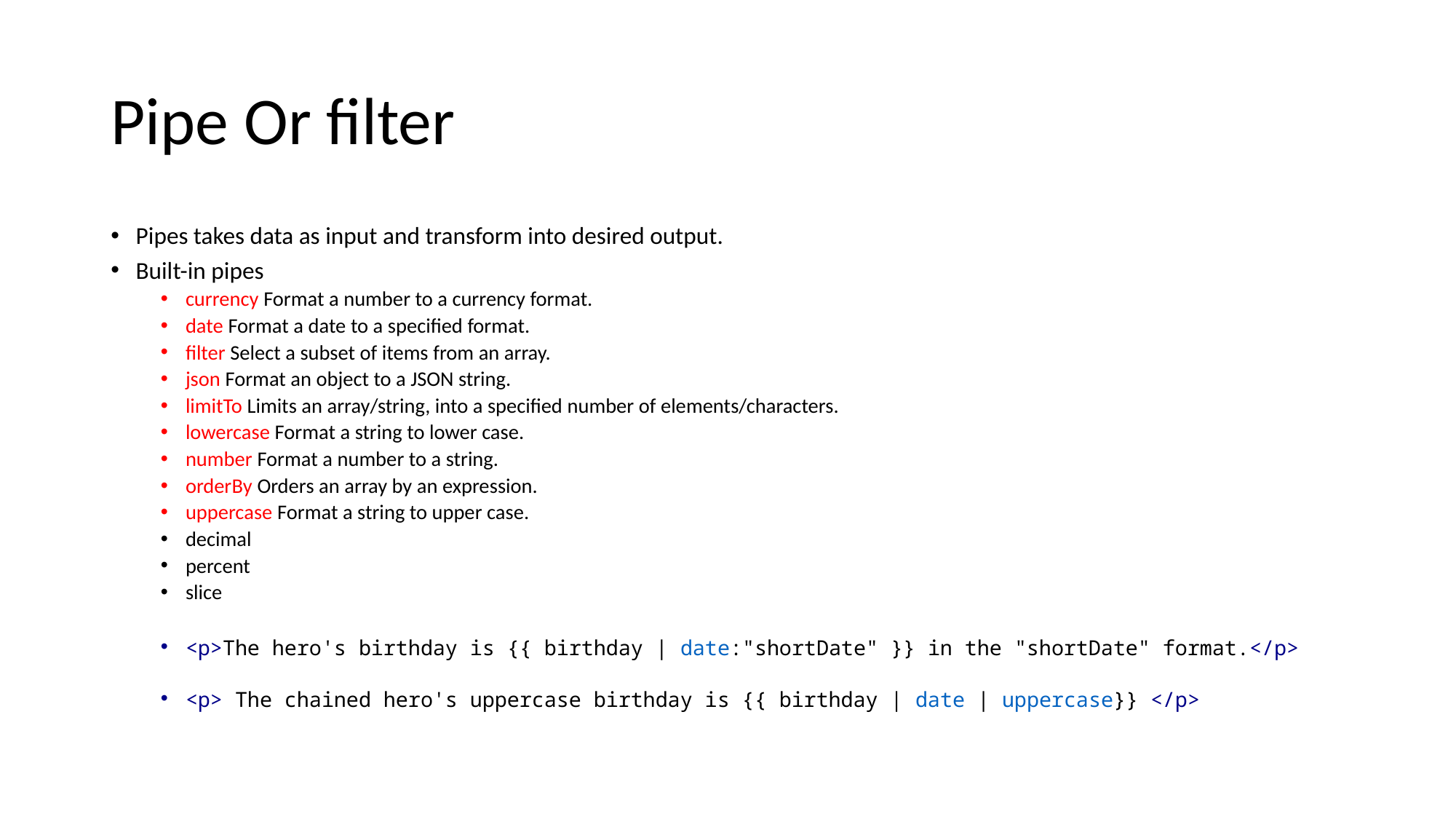

# Pipe Or filter
Pipes takes data as input and transform into desired output.
Built-in pipes
currency Format a number to a currency format.
date Format a date to a specified format.
filter Select a subset of items from an array.
json Format an object to a JSON string.
limitTo Limits an array/string, into a specified number of elements/characters.
lowercase Format a string to lower case.
number Format a number to a string.
orderBy Orders an array by an expression.
uppercase Format a string to upper case.
decimal
percent
slice

<p>The hero's birthday is {{ birthday | date:"shortDate" }} in the "shortDate" format.</p>
<p> The chained hero's uppercase birthday is {{ birthday | date | uppercase}} </p>